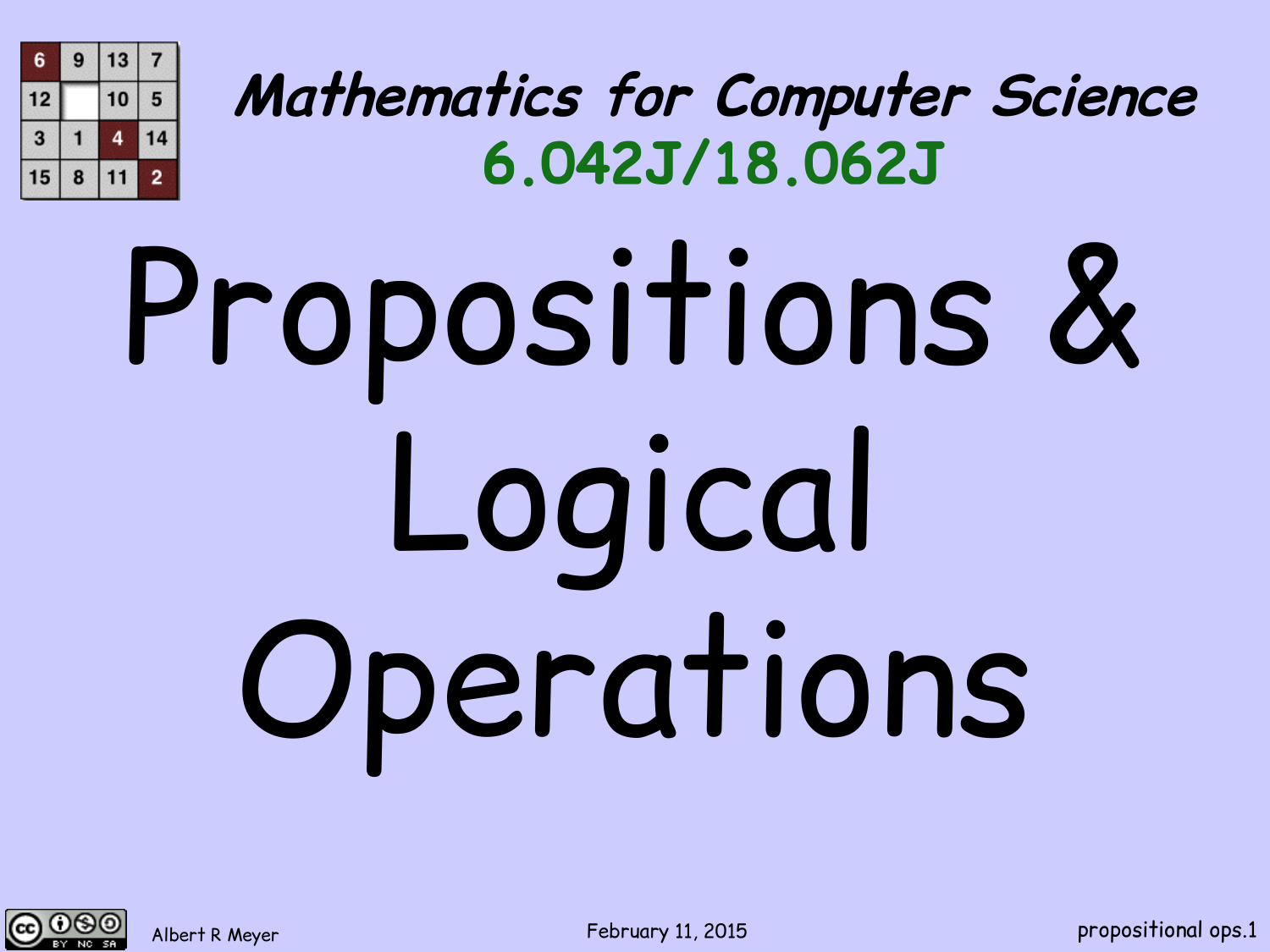

Mathematics for Computer Science
6.042J/18.062J
# Propositions & Logical Operations
propositional ops.1